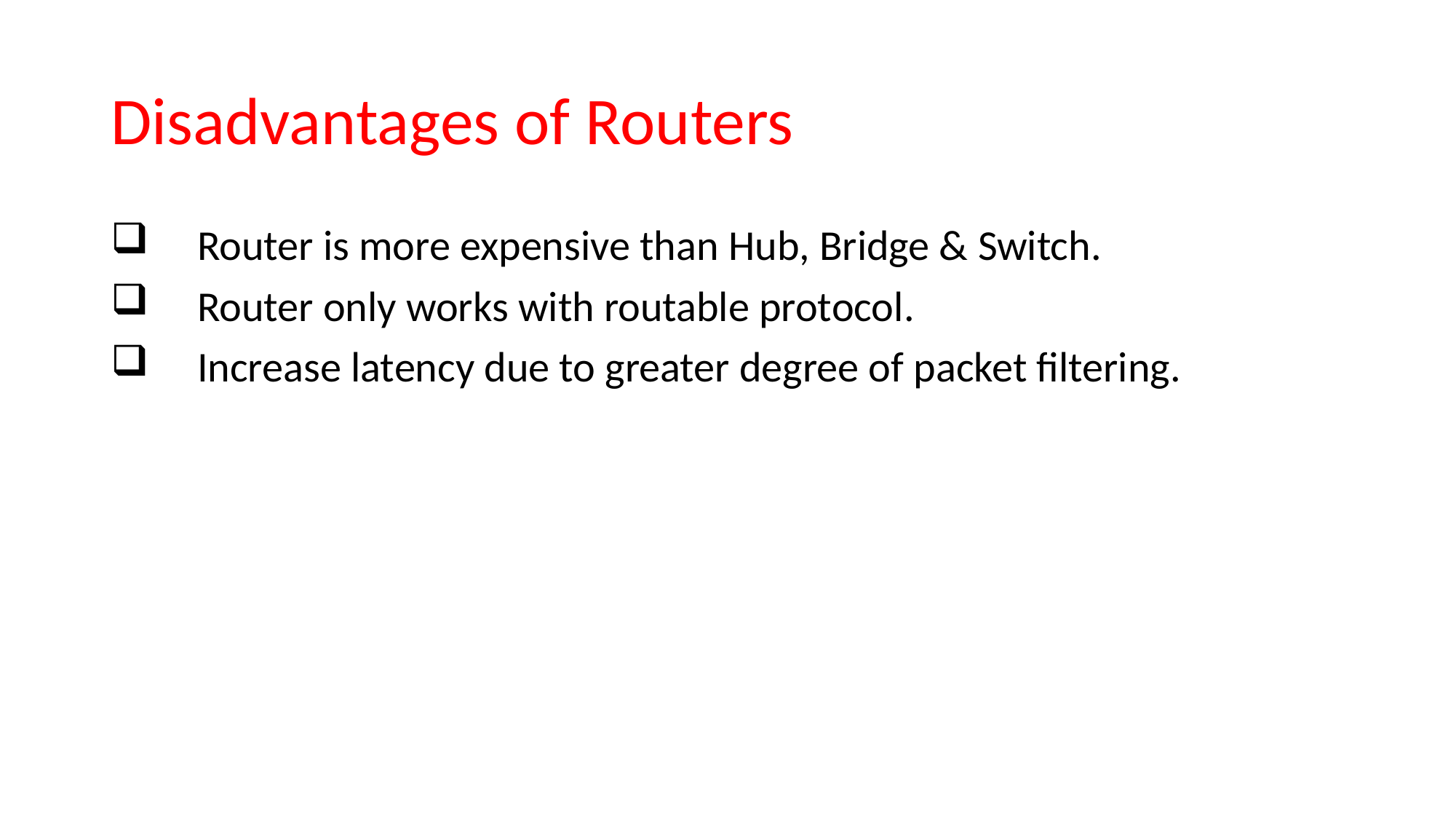

# Disadvantages of Routers
Router is more expensive than Hub, Bridge & Switch.
Router only works with routable protocol.
Increase latency due to greater degree of packet filtering.